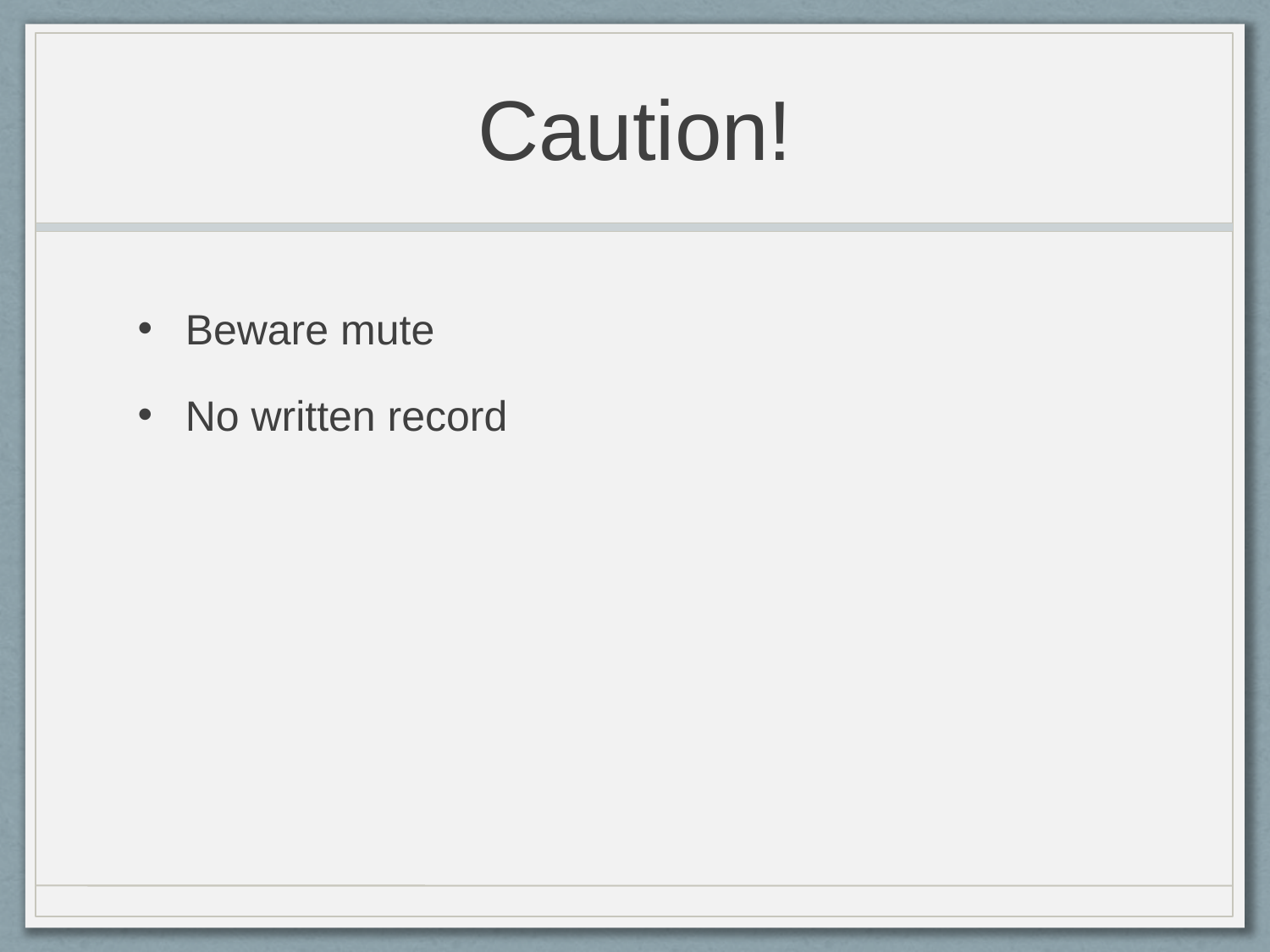

# Caution!
Beware mute
No written record